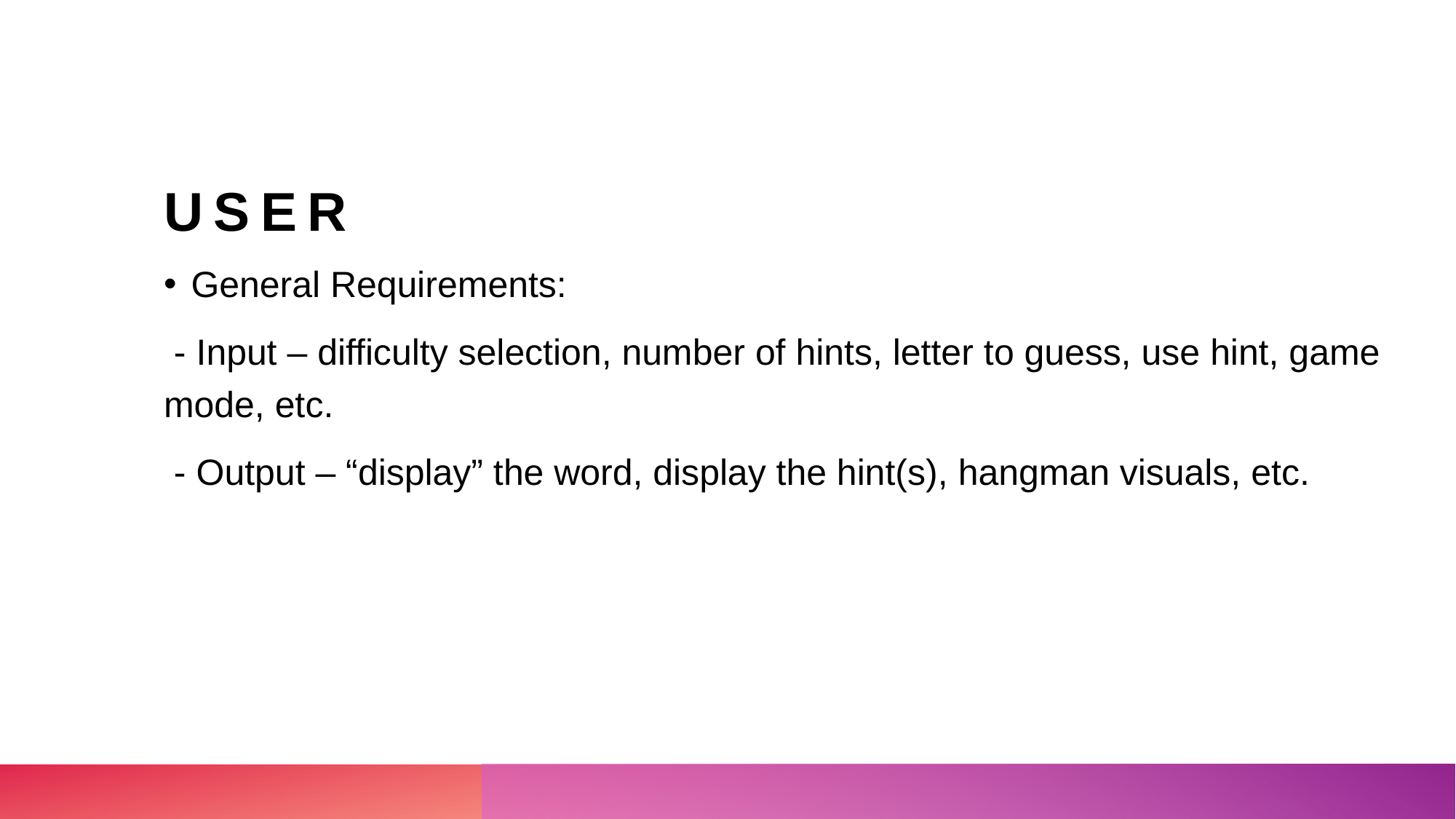

# User
General Requirements:
 - Input – difficulty selection, number of hints, letter to guess, use hint, game mode, etc.
 - Output – “display” the word, display the hint(s), hangman visuals, etc.